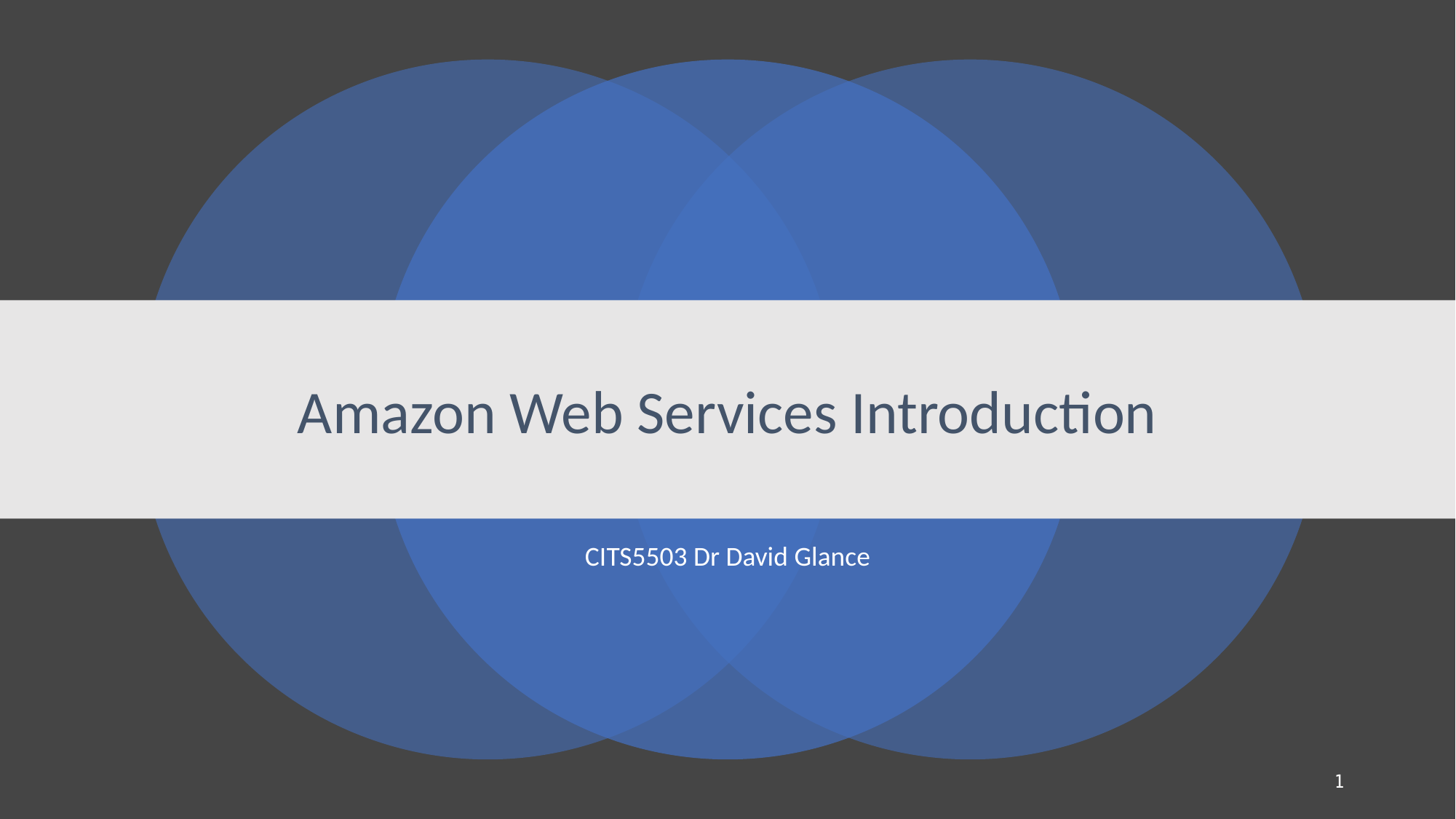

# Amazon Web Services Introduction
CITS5503 Dr David Glance

1